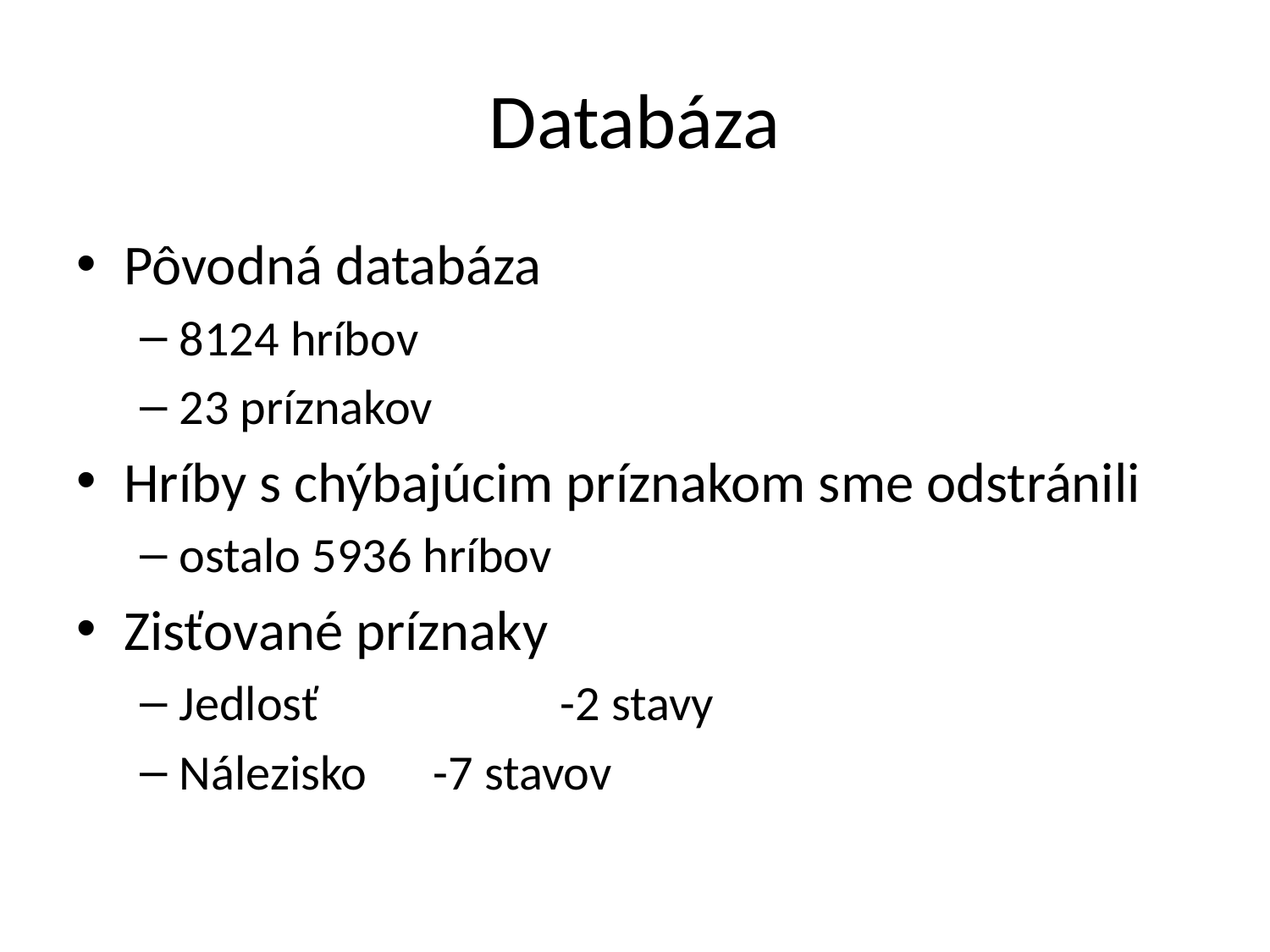

# Databáza
Pôvodná databáza
8124 hríbov
23 príznakov
Hríby s chýbajúcim príznakom sme odstránili
ostalo 5936 hríbov
Zisťované príznaky
Jedlosť		-2 stavy
Nálezisko	-7 stavov